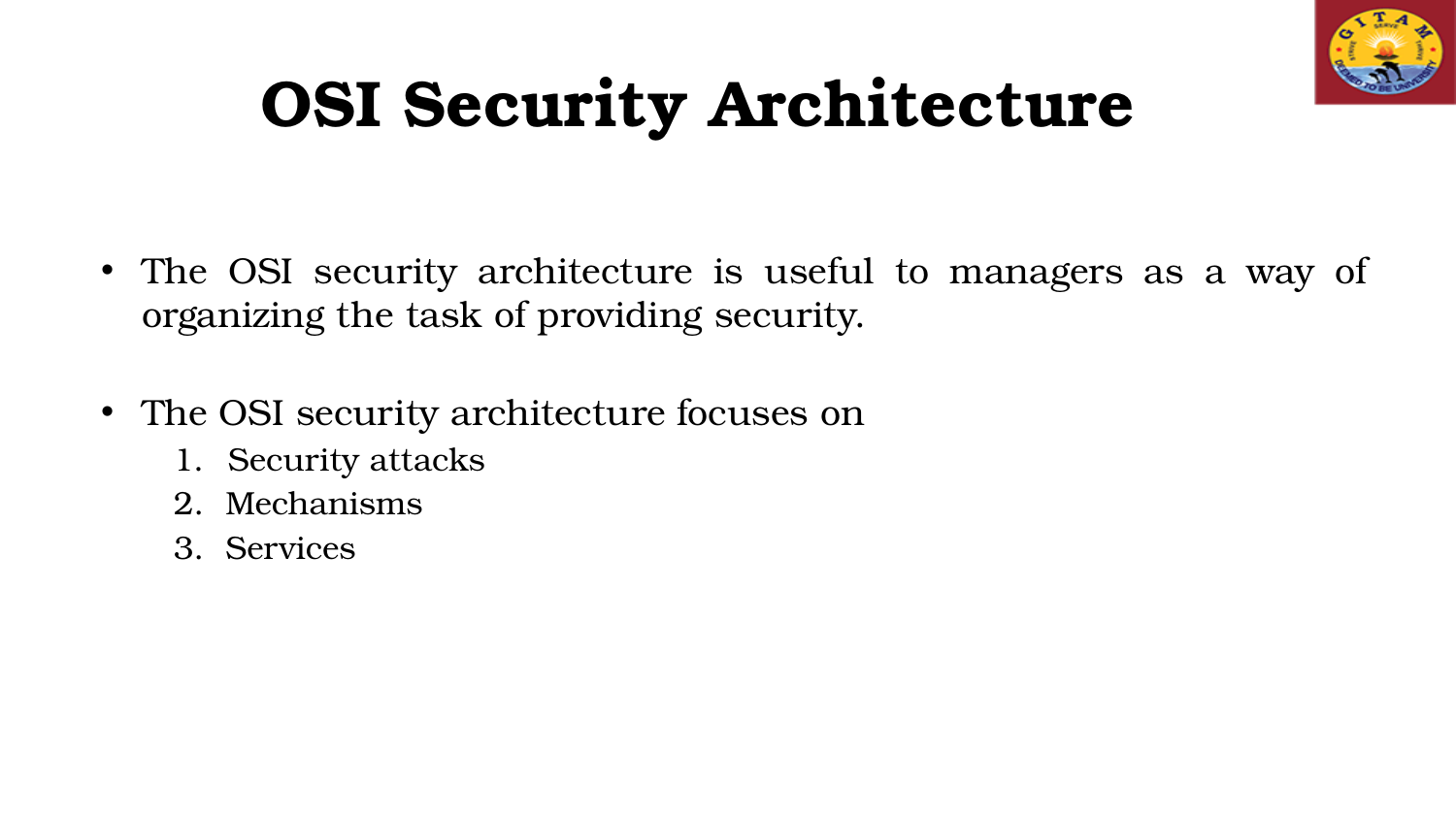

# OSI Security Architecture

The OSI security architecture is useful to managers as a way of organizing the task of providing security.

The OSI security architecture focuses on
Security attacks
 Mechanisms
 Services